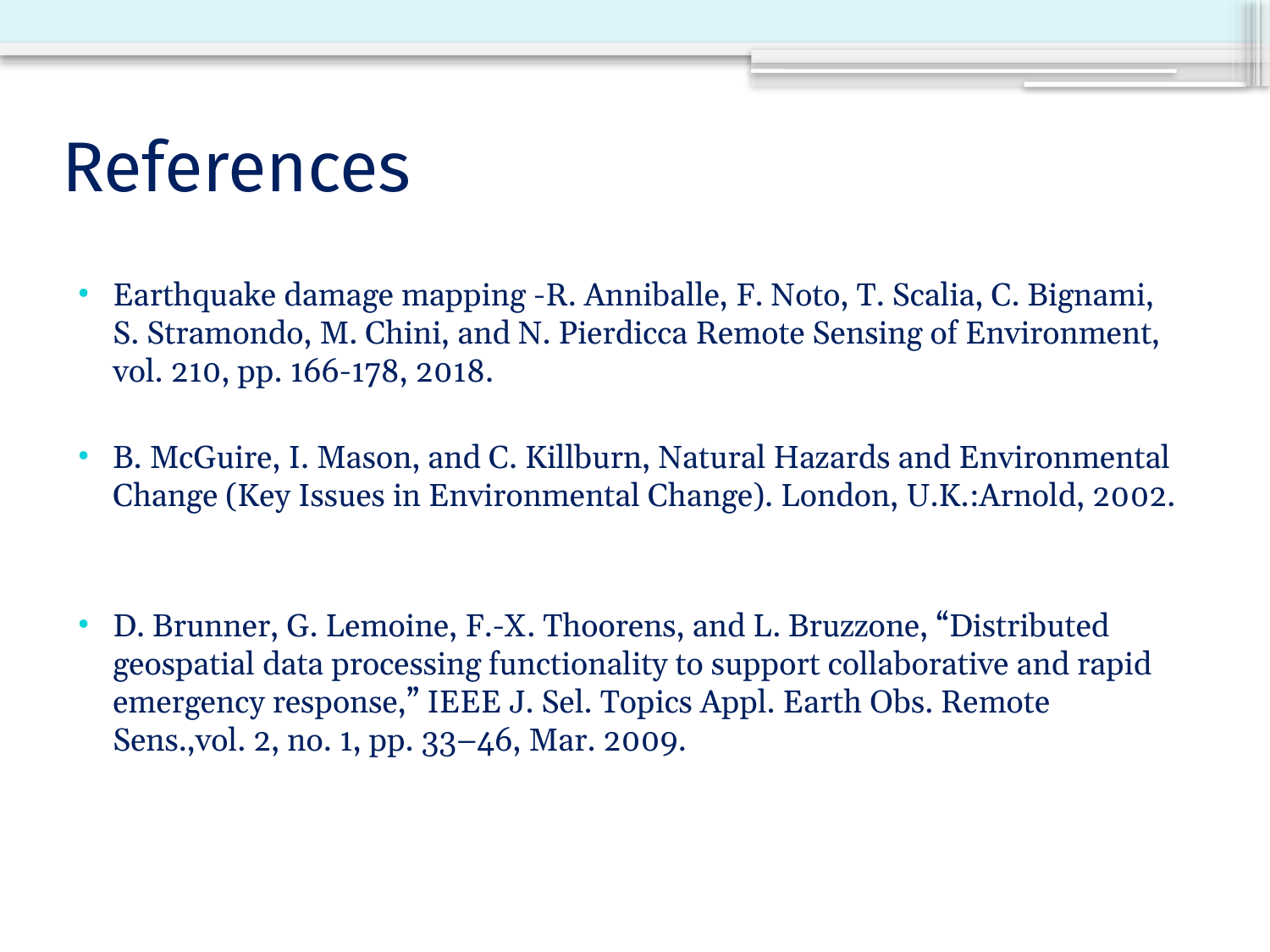

# References
Earthquake damage mapping -R. Anniballe, F. Noto, T. Scalia, C. Bignami, S. Stramondo, M. Chini, and N. Pierdicca Remote Sensing of Environment, vol. 210, pp. 166-178, 2018.

B. McGuire, I. Mason, and C. Killburn, Natural Hazards and Environmental Change (Key Issues in Environmental Change). London, U.K.:Arnold, 2002.

D. Brunner, G. Lemoine, F.-X. Thoorens, and L. Bruzzone, “Distributed geospatial data processing functionality to support collaborative and rapid emergency response,” IEEE J. Sel. Topics Appl. Earth Obs. Remote Sens.,vol. 2, no. 1, pp. 33–46, Mar. 2009.